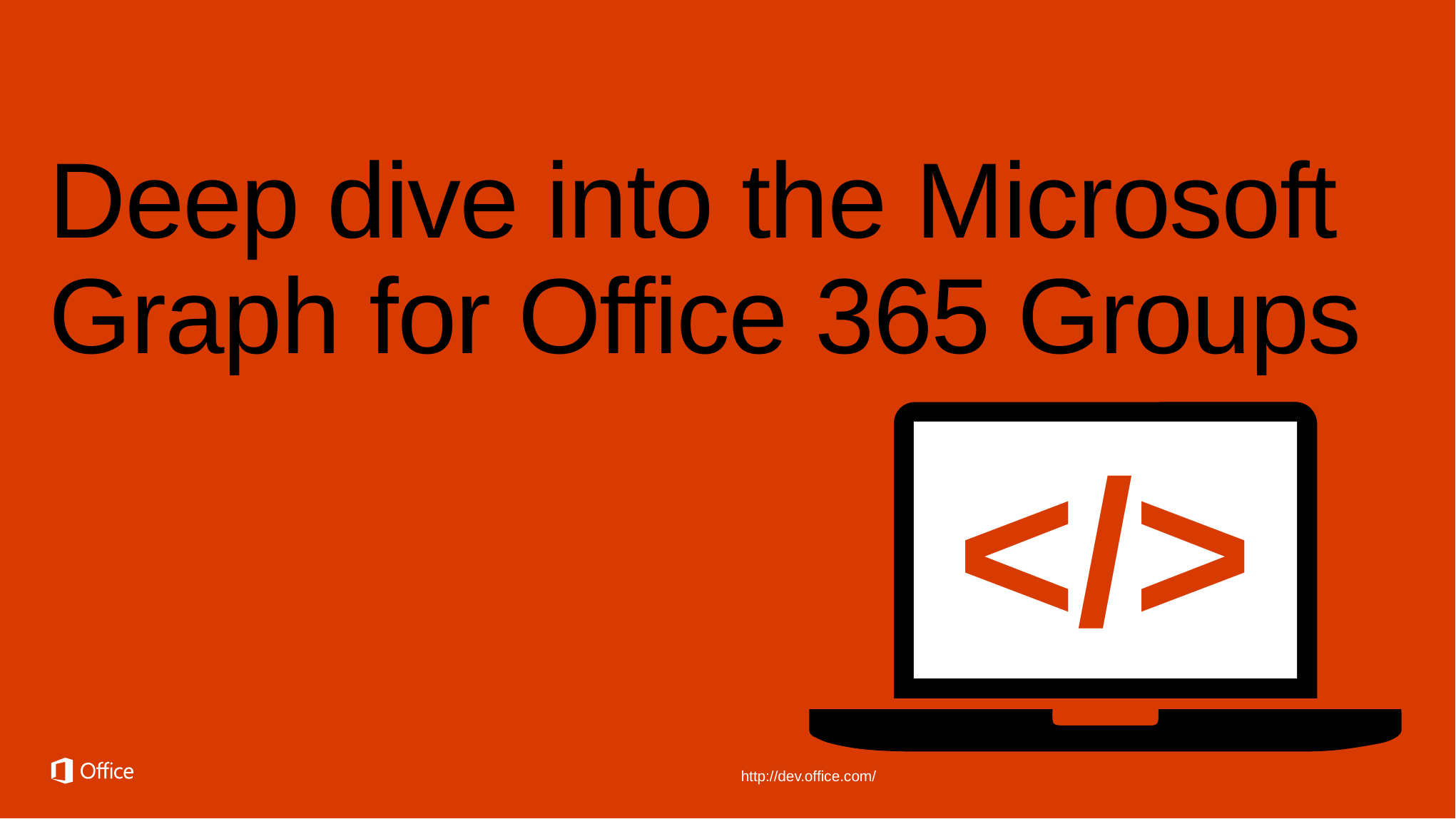

# Deep dive into the Microsoft Graph for Office 365 Groups

</>